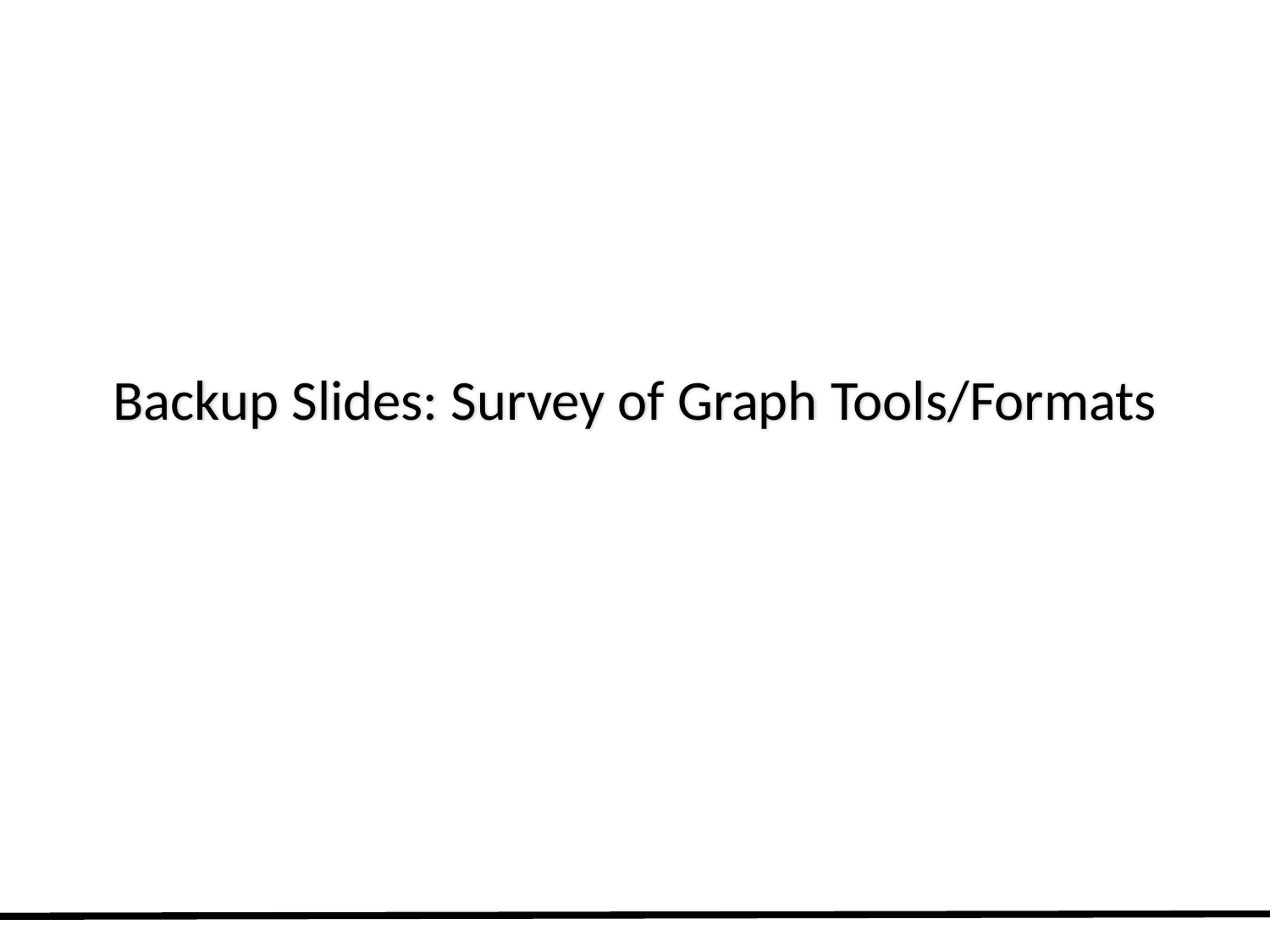

# Backup Slides: Survey of Graph Tools/Formats